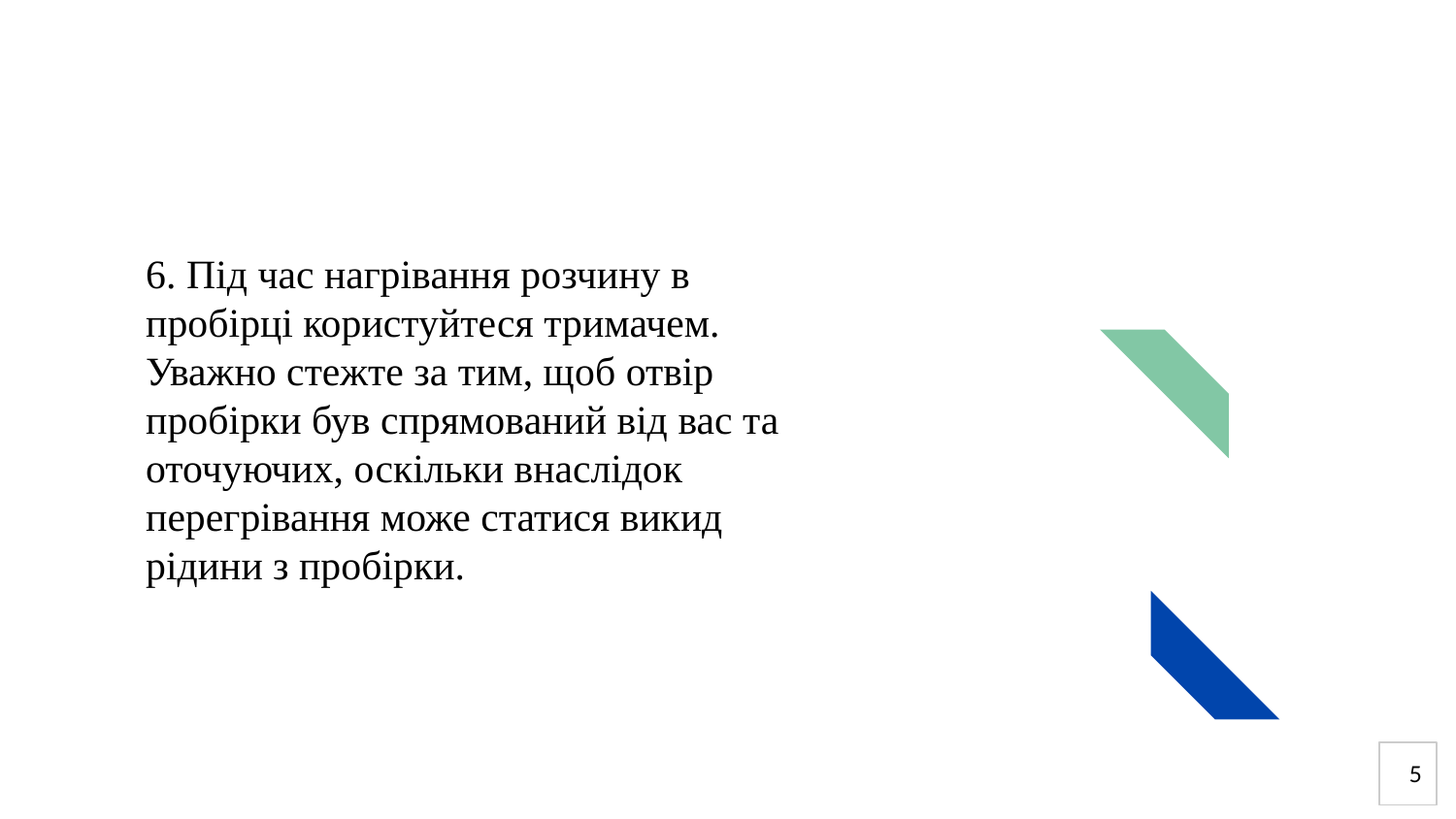

# 6. Під час нагрівання розчину в пробірці користуйтеся тримачем. Уважно стежте за тим, щоб отвір пробірки був спрямований від вас та оточуючих, оскільки внаслідок перегрівання може статися викид рідини з пробірки.
5